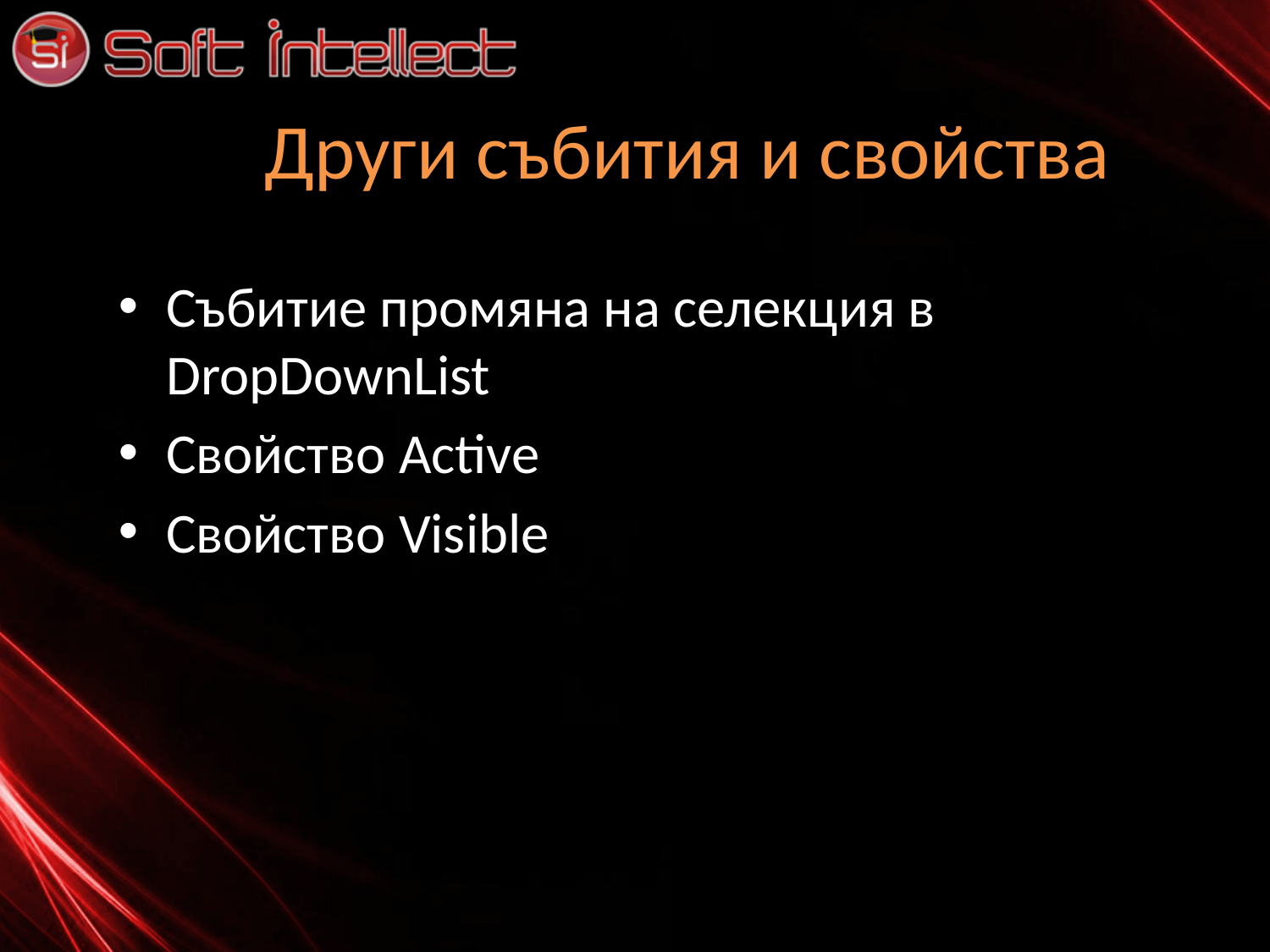

# Други събития и свойства
Събитие промяна на селекция в DropDownList
Свойство Active
Свойство Visible